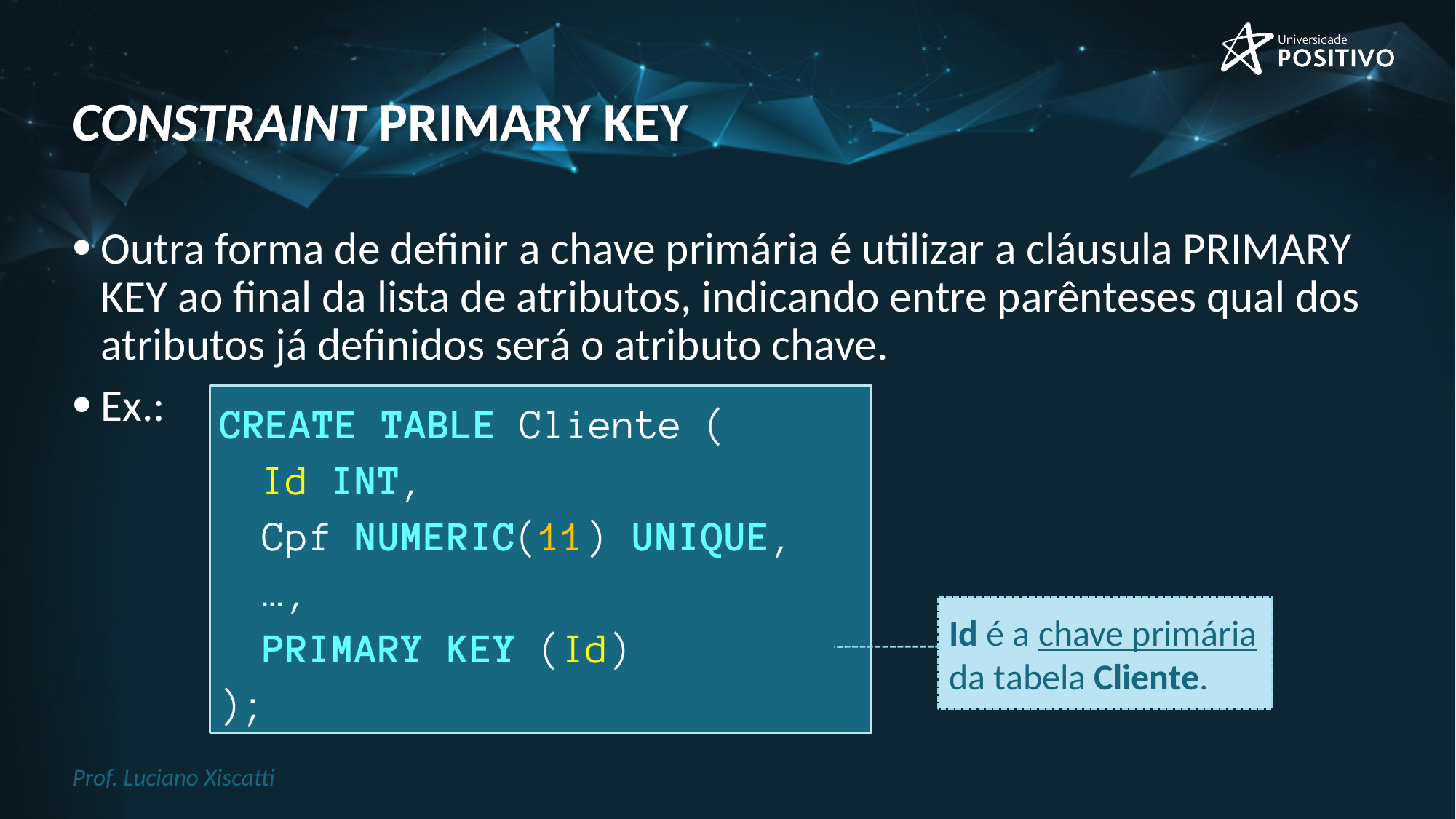

# Constraint primary key
Outra forma de definir a chave primária é utilizar a cláusula PRIMARY KEY ao final da lista de atributos, indicando entre parênteses qual dos atributos já definidos será o atributo chave.
Ex.:
CREATE TABLE Cliente (
	Id INT,
	Cpf NUMERIC(11) UNIQUE,
	…,
	PRIMARY KEY (Id)
);
Id é a chave primária da tabela Cliente.